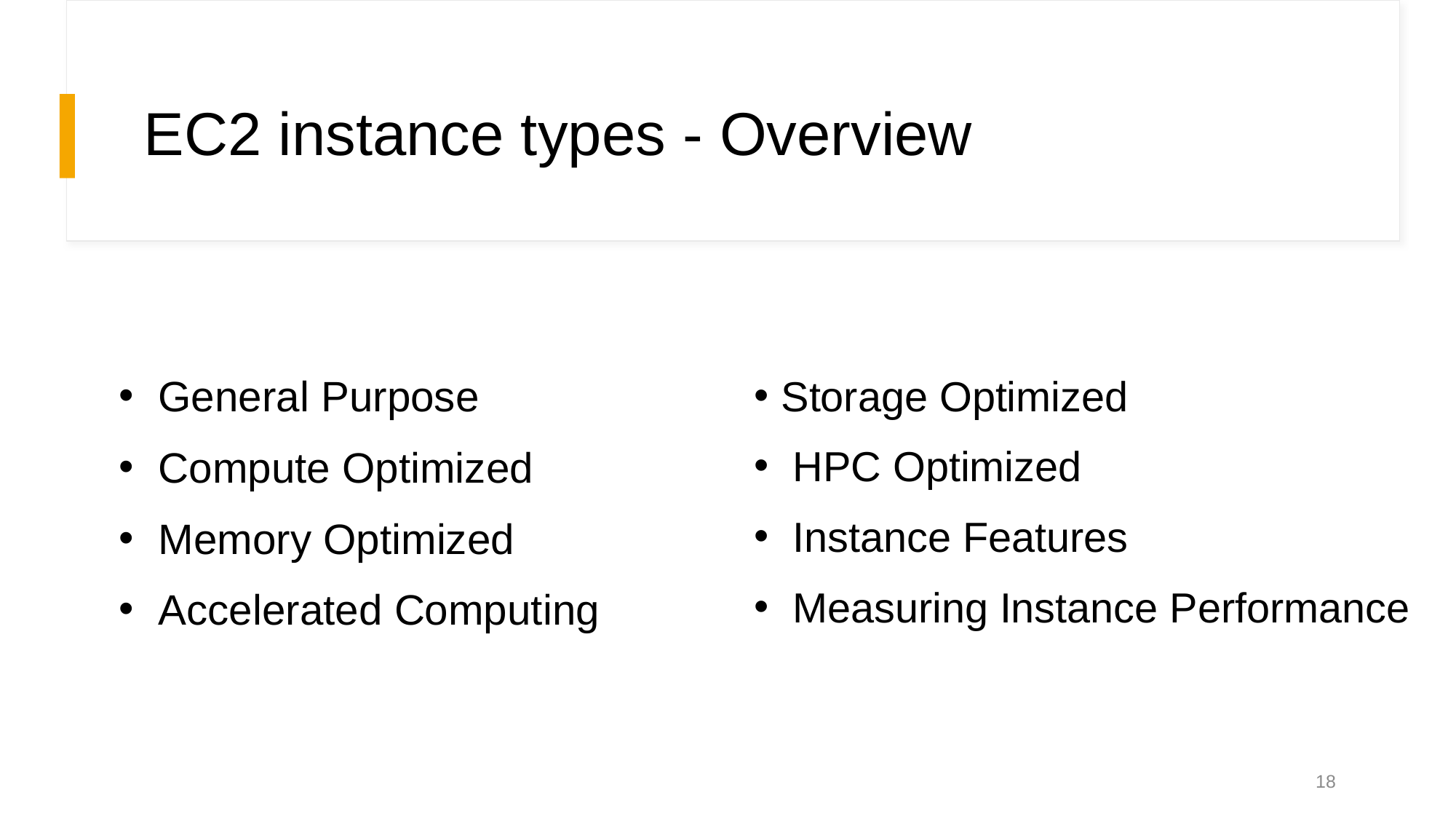

# EC2 instance types - Overview
 General Purpose
 Compute Optimized
 Memory Optimized
 Accelerated Computing
Storage Optimized
 HPC Optimized
 Instance Features
 Measuring Instance Performance
18